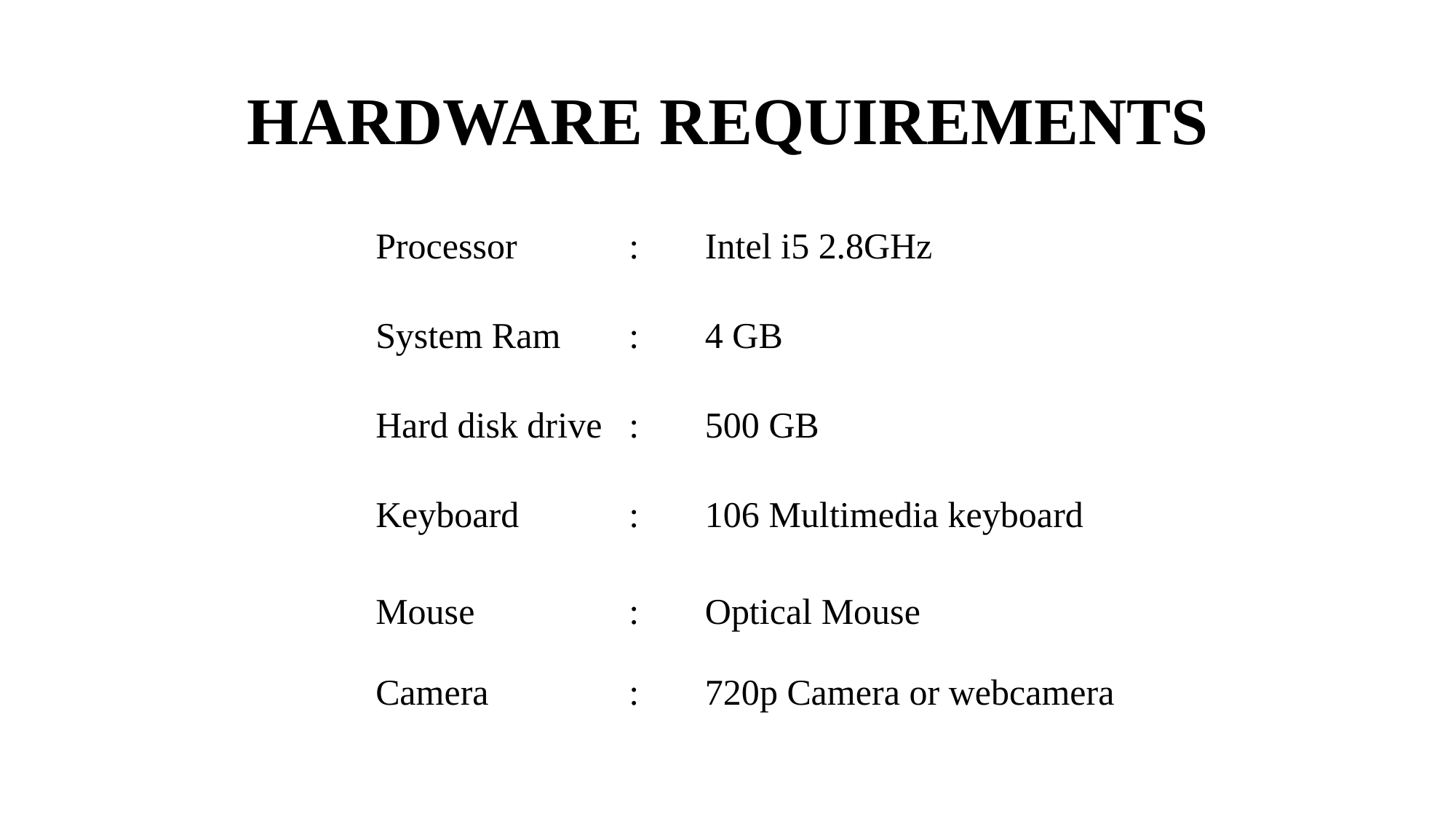

# HARDWARE REQUIREMENTS
| Processor | : | Intel i5 2.8GHz |
| --- | --- | --- |
| System Ram | : | 4 GB |
| Hard disk drive | : | 500 GB |
| Keyboard | : | 106 Multimedia keyboard |
| Mouse Camera | : : | Optical Mouse 720p Camera or webcamera |